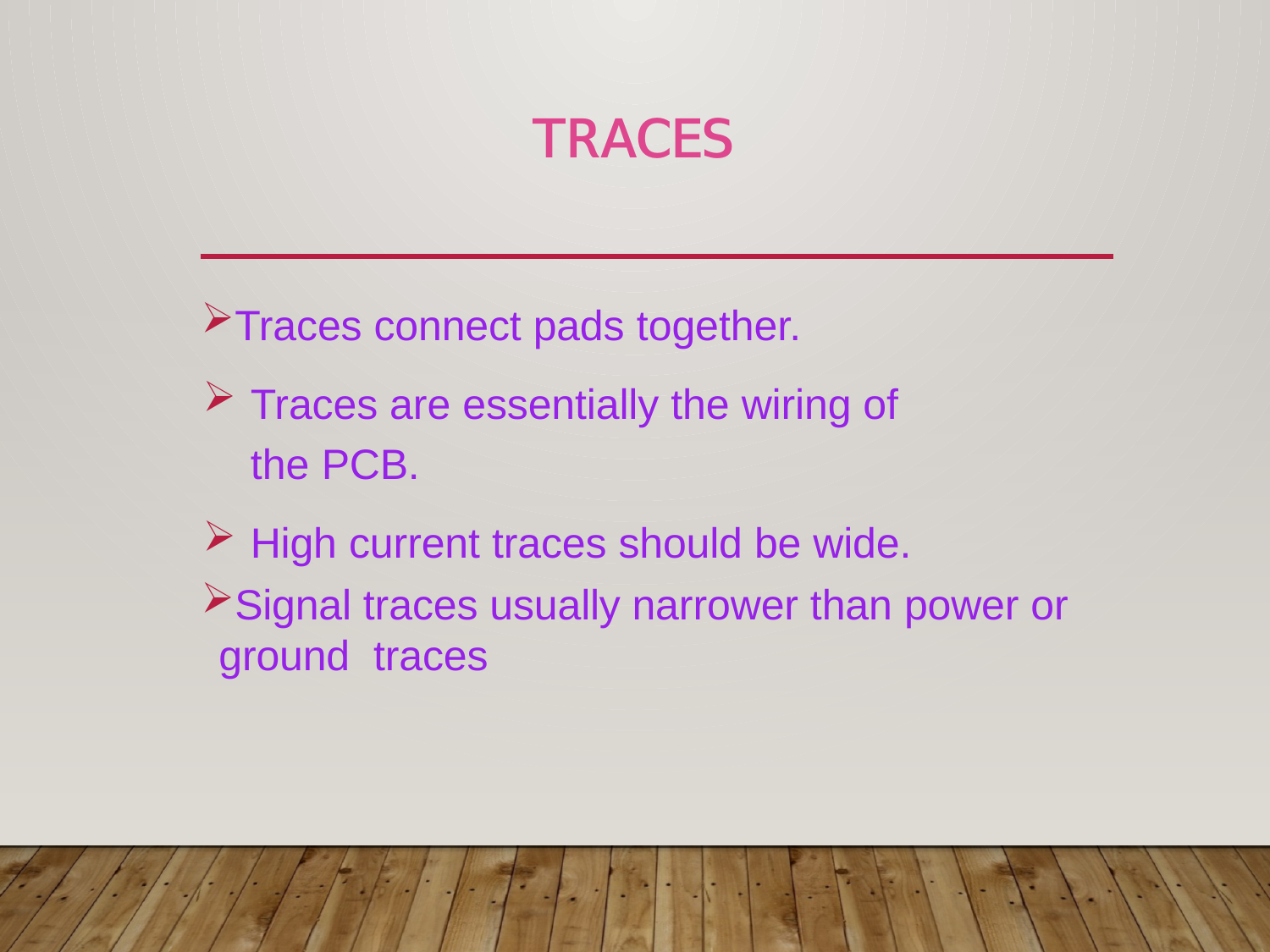

# Traces
Traces connect pads together.
Traces are essentially the wiring of the PCB.
High current traces should be wide.
Signal traces usually narrower than power or ground  traces